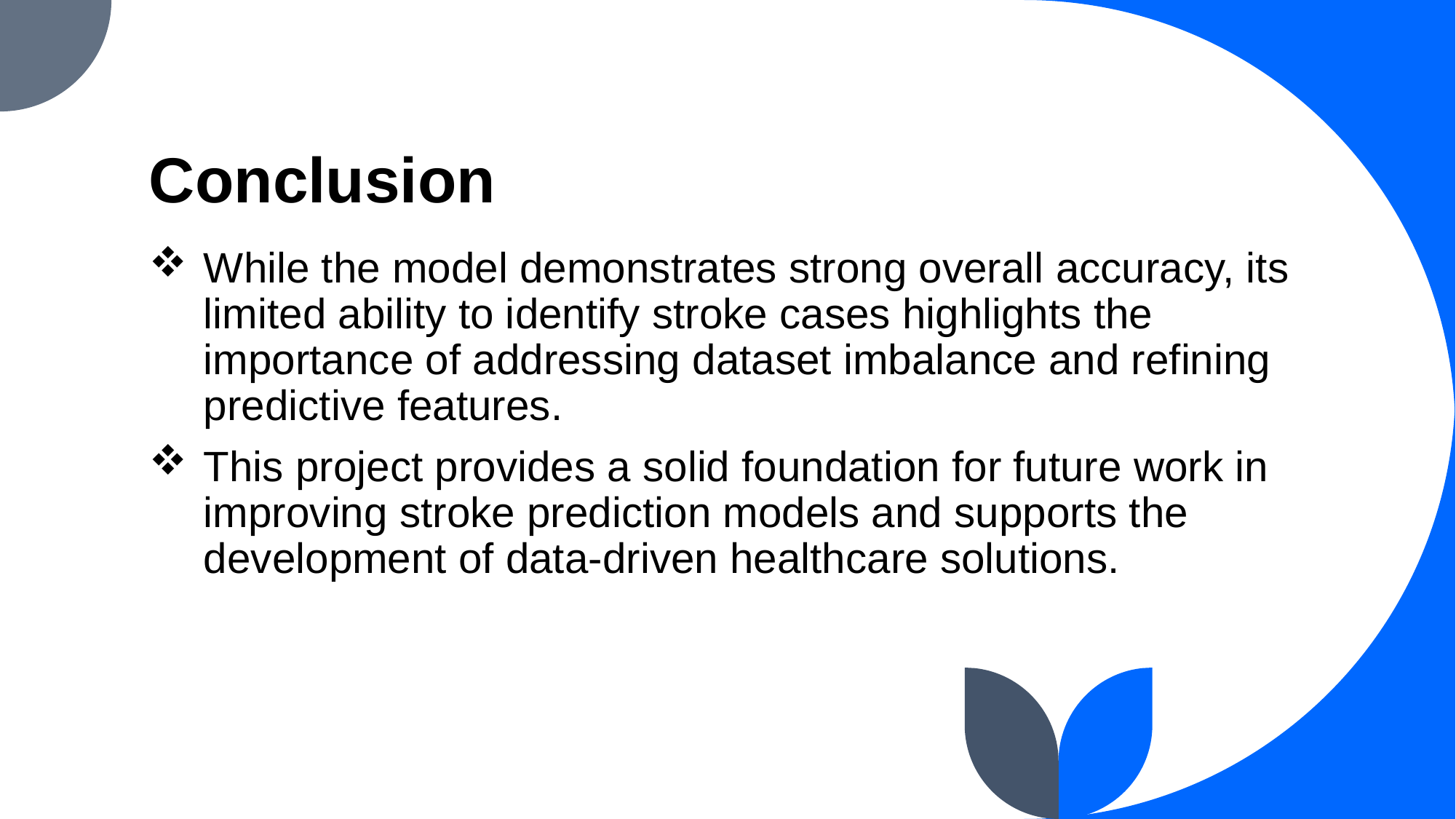

# Conclusion
While the model demonstrates strong overall accuracy, its limited ability to identify stroke cases highlights the importance of addressing dataset imbalance and refining predictive features.
This project provides a solid foundation for future work in improving stroke prediction models and supports the development of data-driven healthcare solutions.